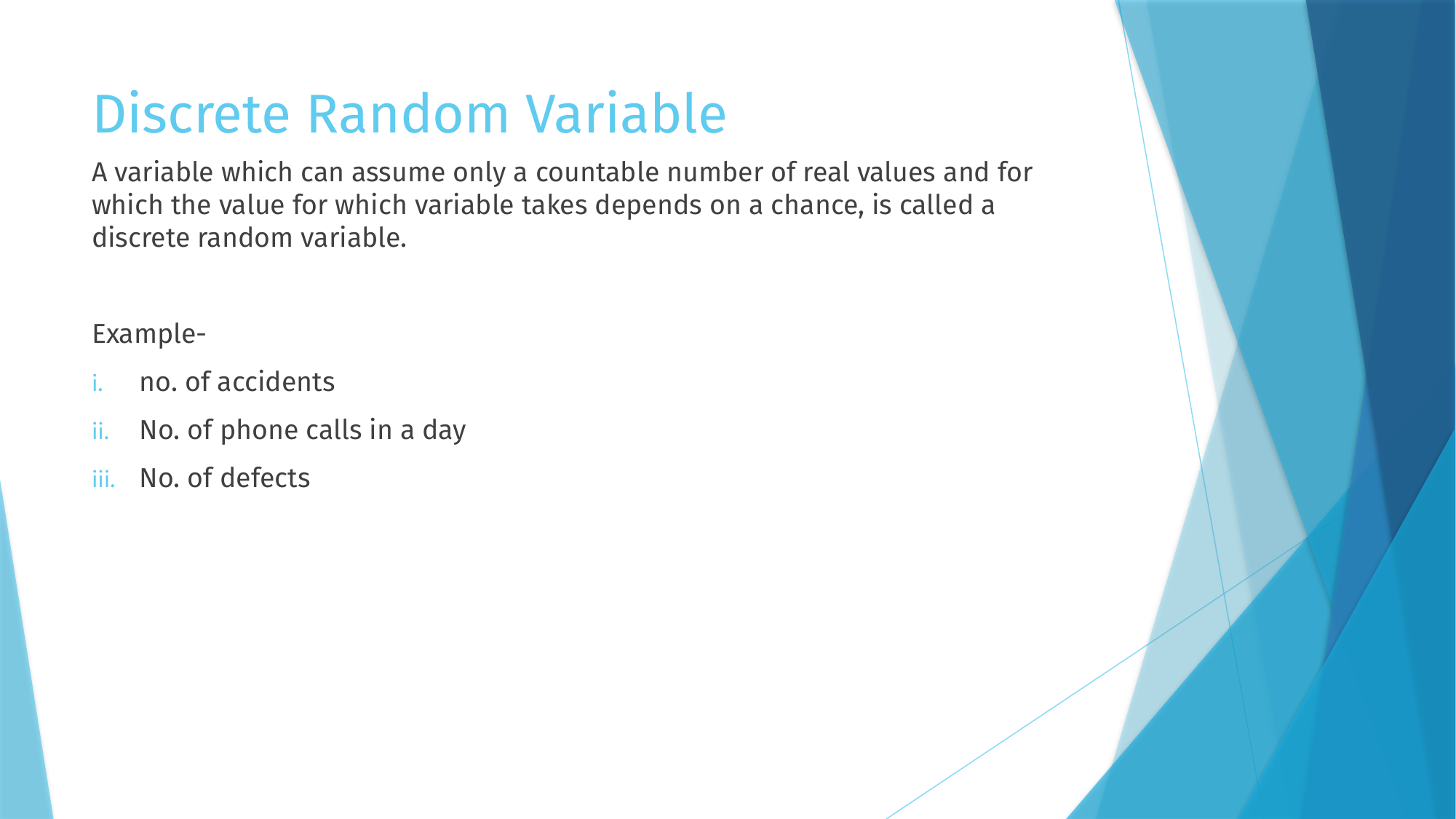

# Discrete Random Variable
A variable which can assume only a countable number of real values and for which the value for which variable takes depends on a chance, is called a discrete random variable.

Example-
no. of accidents
No. of phone calls in a day
No. of defects